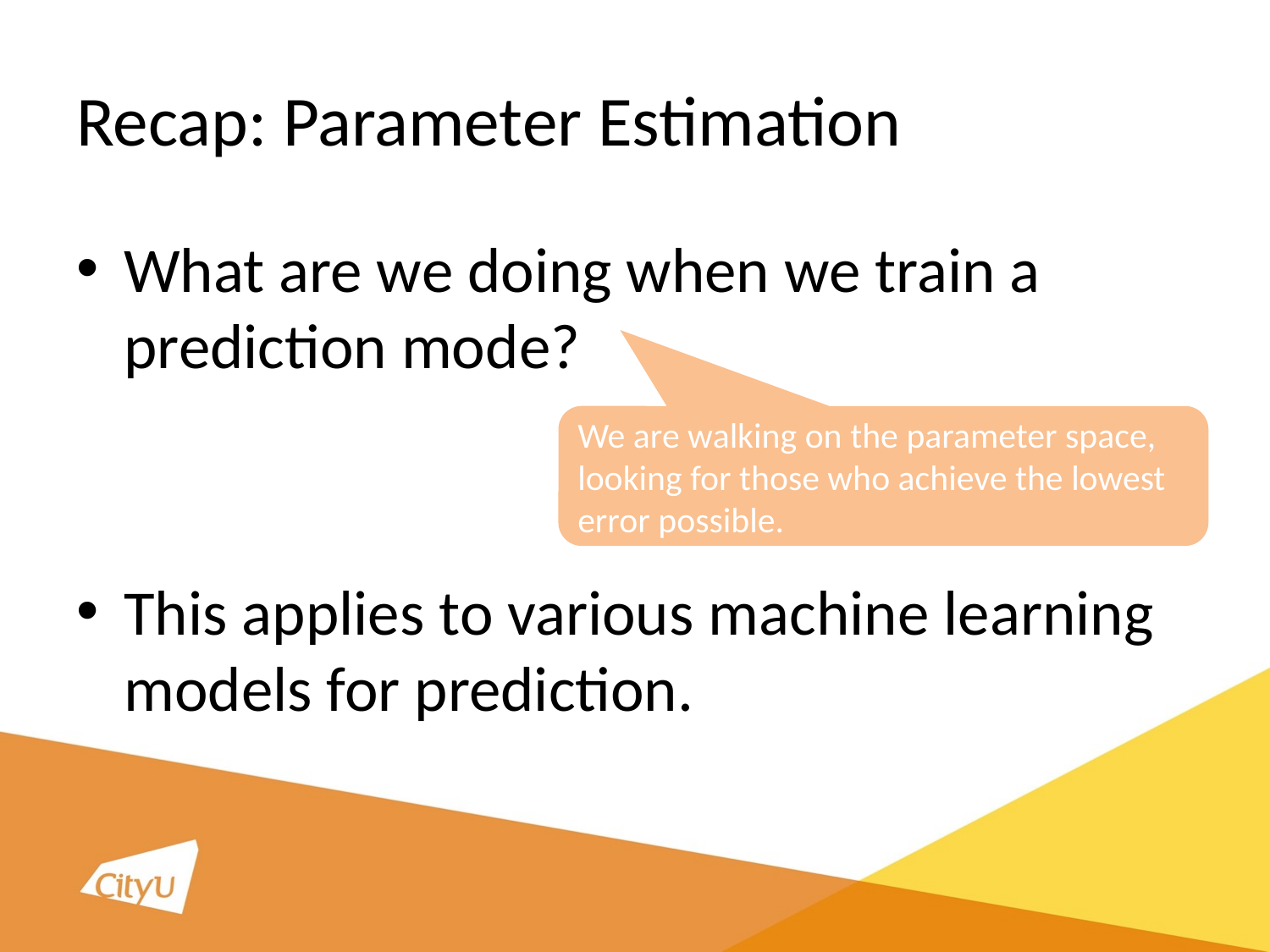

# Recap: Parameter Estimation
What are we doing when we train a prediction mode?

This applies to various machine learning models for prediction.
We are walking on the parameter space, looking for those who achieve the lowest error possible.